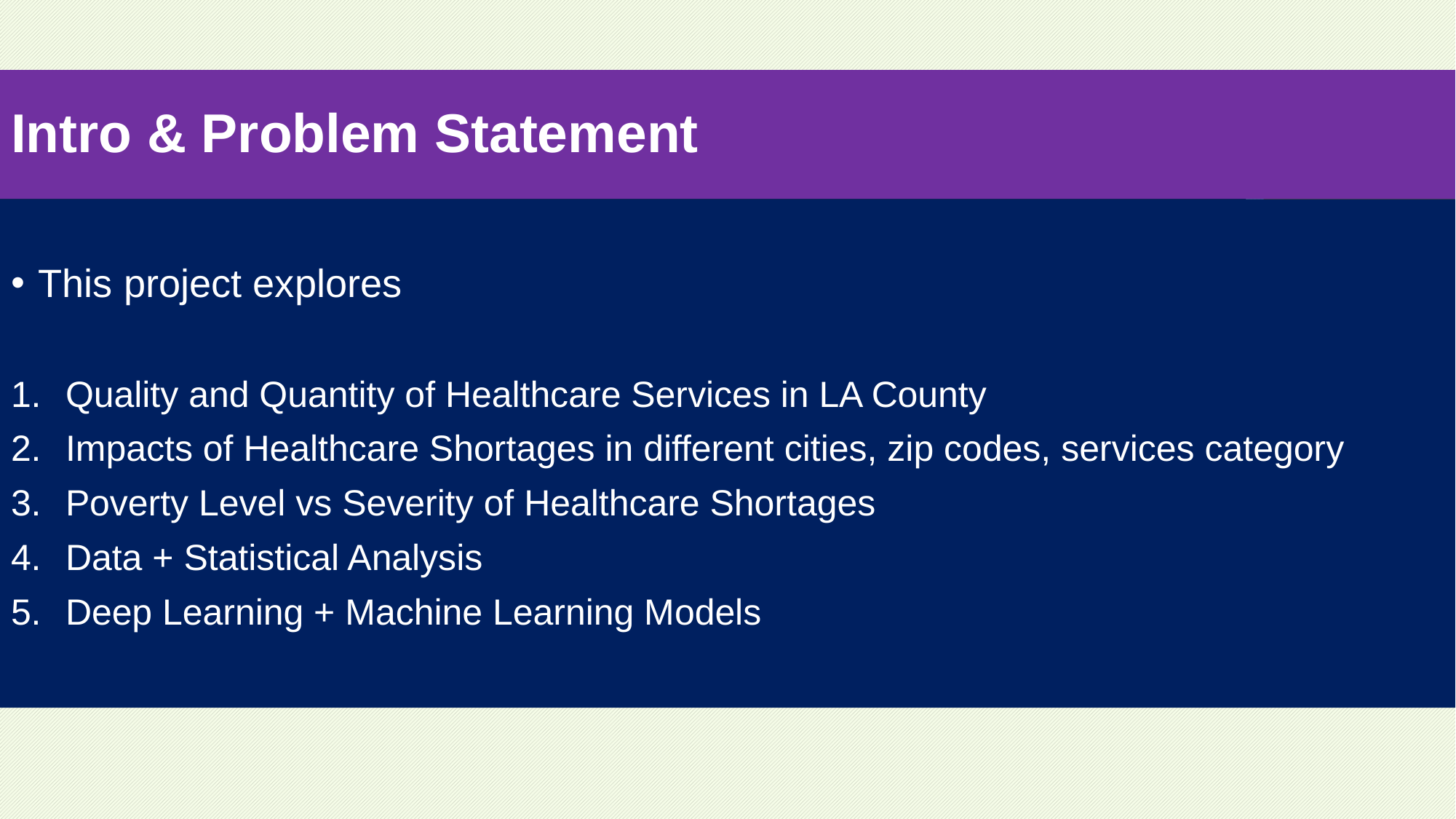

# Intro & Problem Statement

This project explores

Quality and Quantity of Healthcare Services in LA County
Impacts of Healthcare Shortages in different cities, zip codes, services category
Poverty Level vs Severity of Healthcare Shortages
Data + Statistical Analysis
Deep Learning + Machine Learning Models